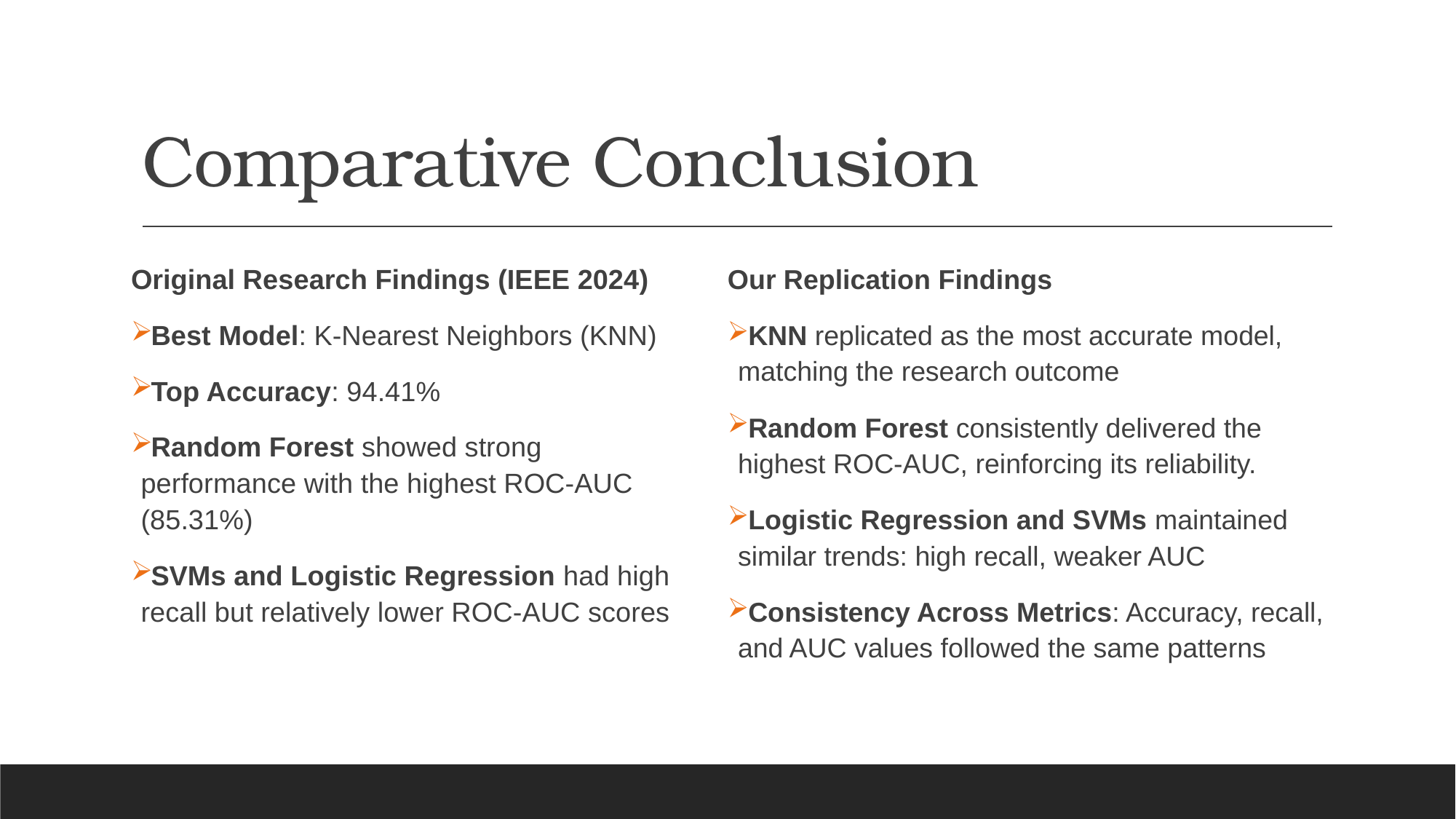

# Comparative Conclusion
Original Research Findings (IEEE 2024)
Best Model: K-Nearest Neighbors (KNN)
Top Accuracy: 94.41%
Random Forest showed strong performance with the highest ROC-AUC (85.31%)
SVMs and Logistic Regression had high recall but relatively lower ROC-AUC scores
Our Replication Findings
KNN replicated as the most accurate model, matching the research outcome
Random Forest consistently delivered the highest ROC-AUC, reinforcing its reliability.
Logistic Regression and SVMs maintained similar trends: high recall, weaker AUC
Consistency Across Metrics: Accuracy, recall, and AUC values followed the same patterns